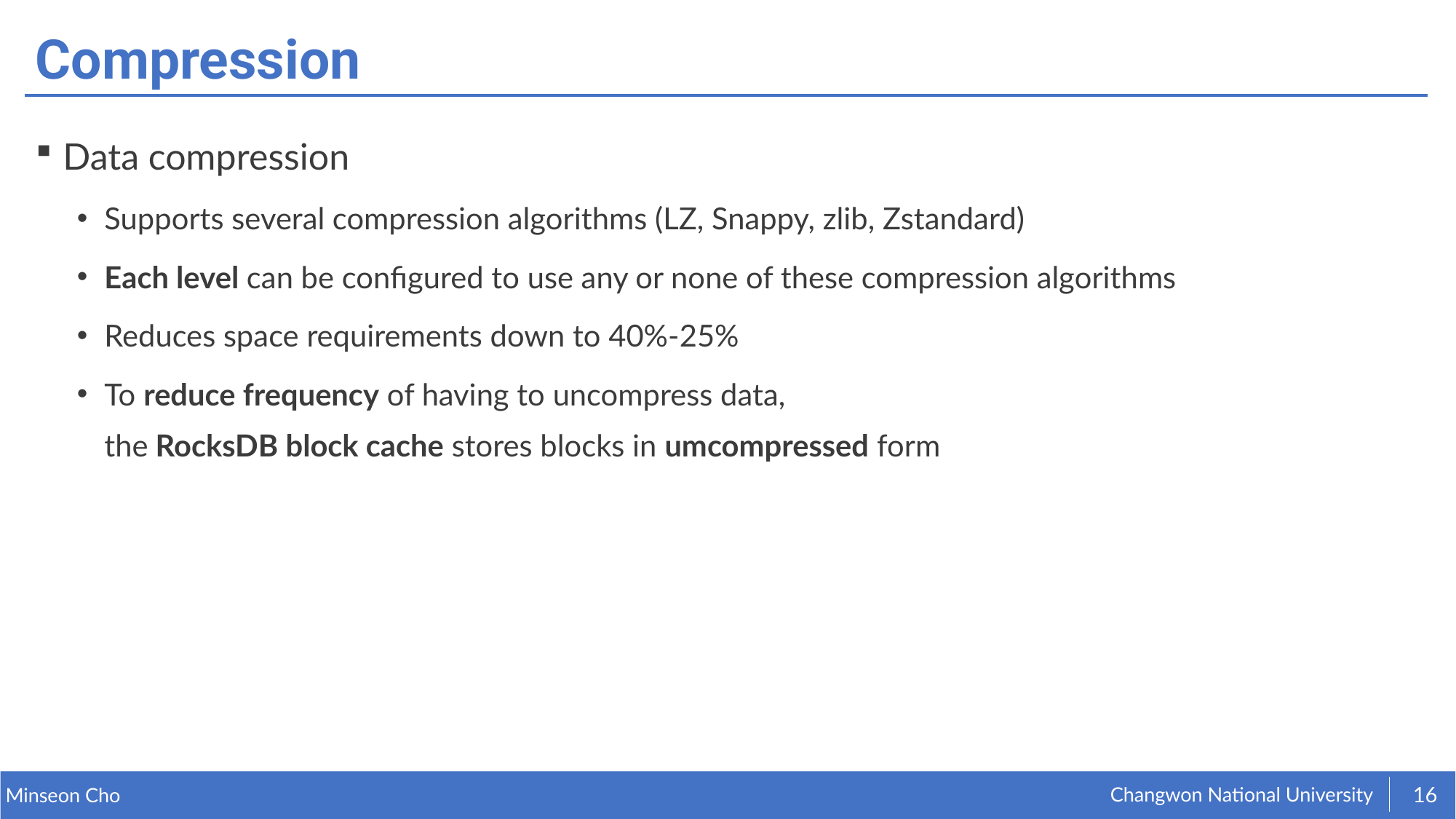

# Compression
Data compression
Supports several compression algorithms (LZ, Snappy, zlib, Zstandard)
Each level can be configured to use any or none of these compression algorithms
Reduces space requirements down to 40%-25%
To reduce frequency of having to uncompress data,
the RocksDB block cache stores blocks in umcompressed form
16